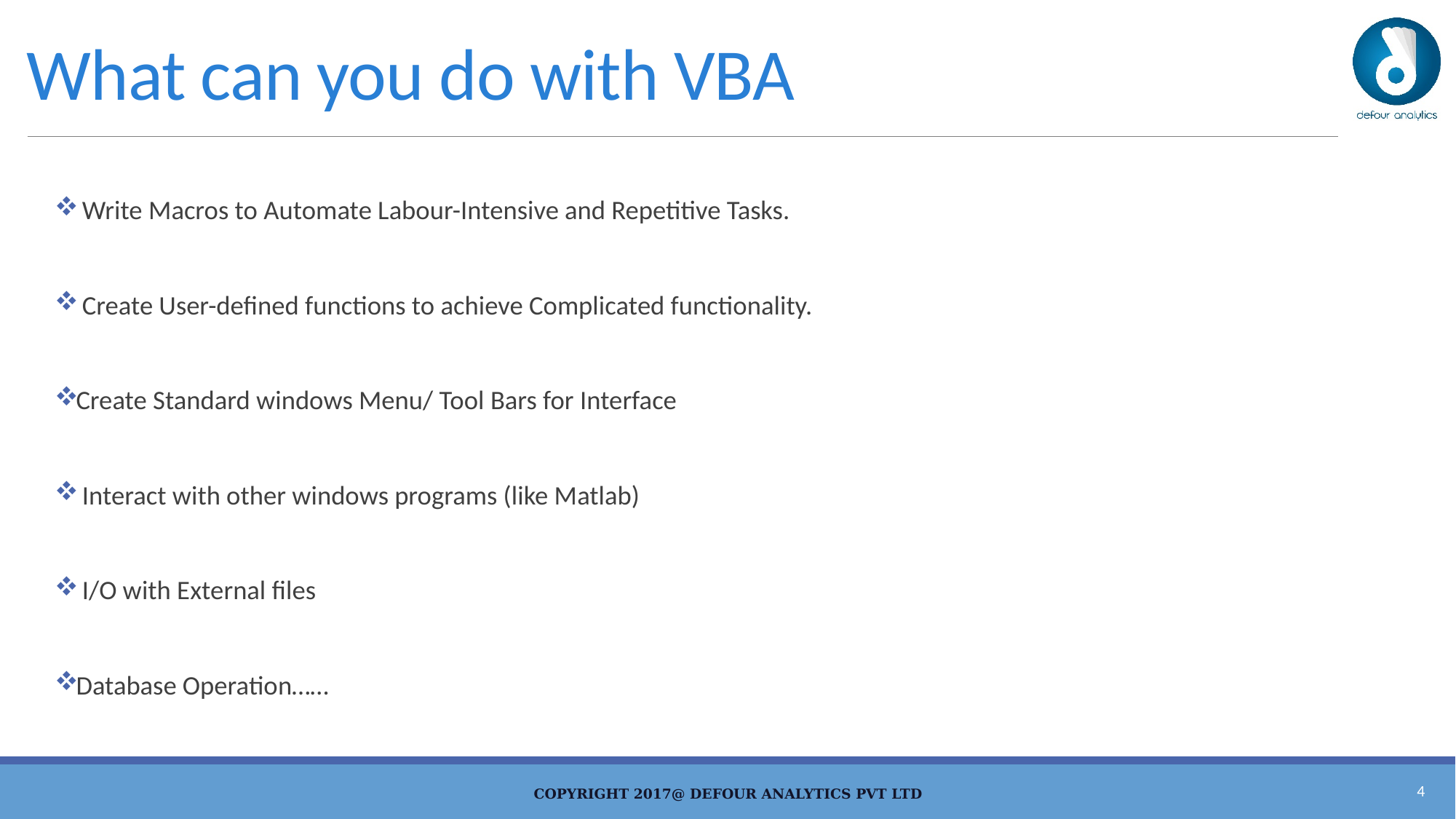

# What can you do with VBA
 Write Macros to Automate Labour-Intensive and Repetitive Tasks.

 Create User-defined functions to achieve Complicated functionality.

Create Standard windows Menu/ Tool Bars for Interface

 Interact with other windows programs (like Matlab)

 I/O with External files

Database Operation……
4
Copyright 2017@ Defour Analytics Pvt Ltd